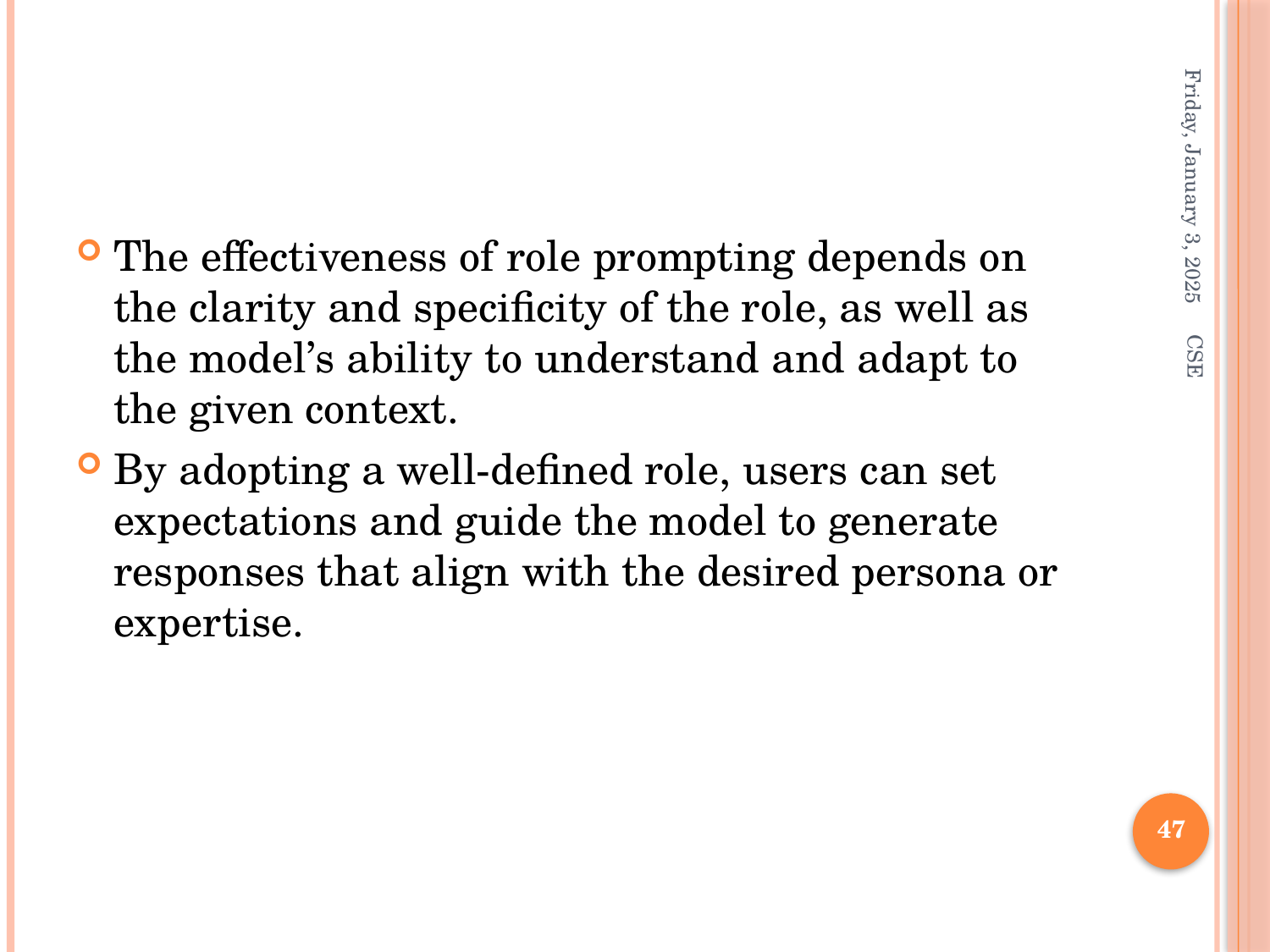

#
Friday, January 3, 2025
The effectiveness of role prompting depends on the clarity and specificity of the role, as well as the model’s ability to understand and adapt to the given context.
By adopting a well-defined role, users can set expectations and guide the model to generate responses that align with the desired persona or expertise.
CSE
47